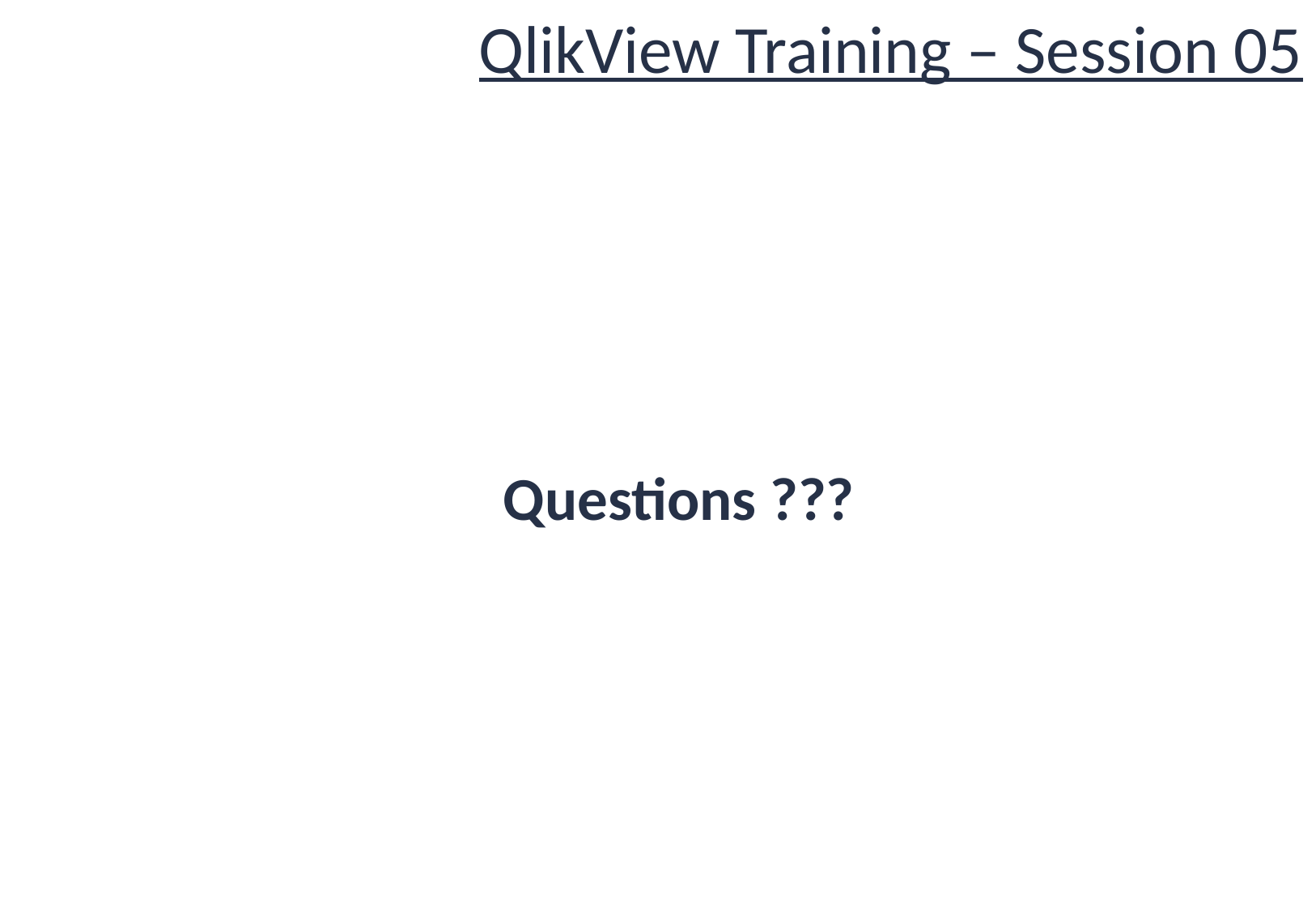

# QlikView Training – Session 05

Questions ???